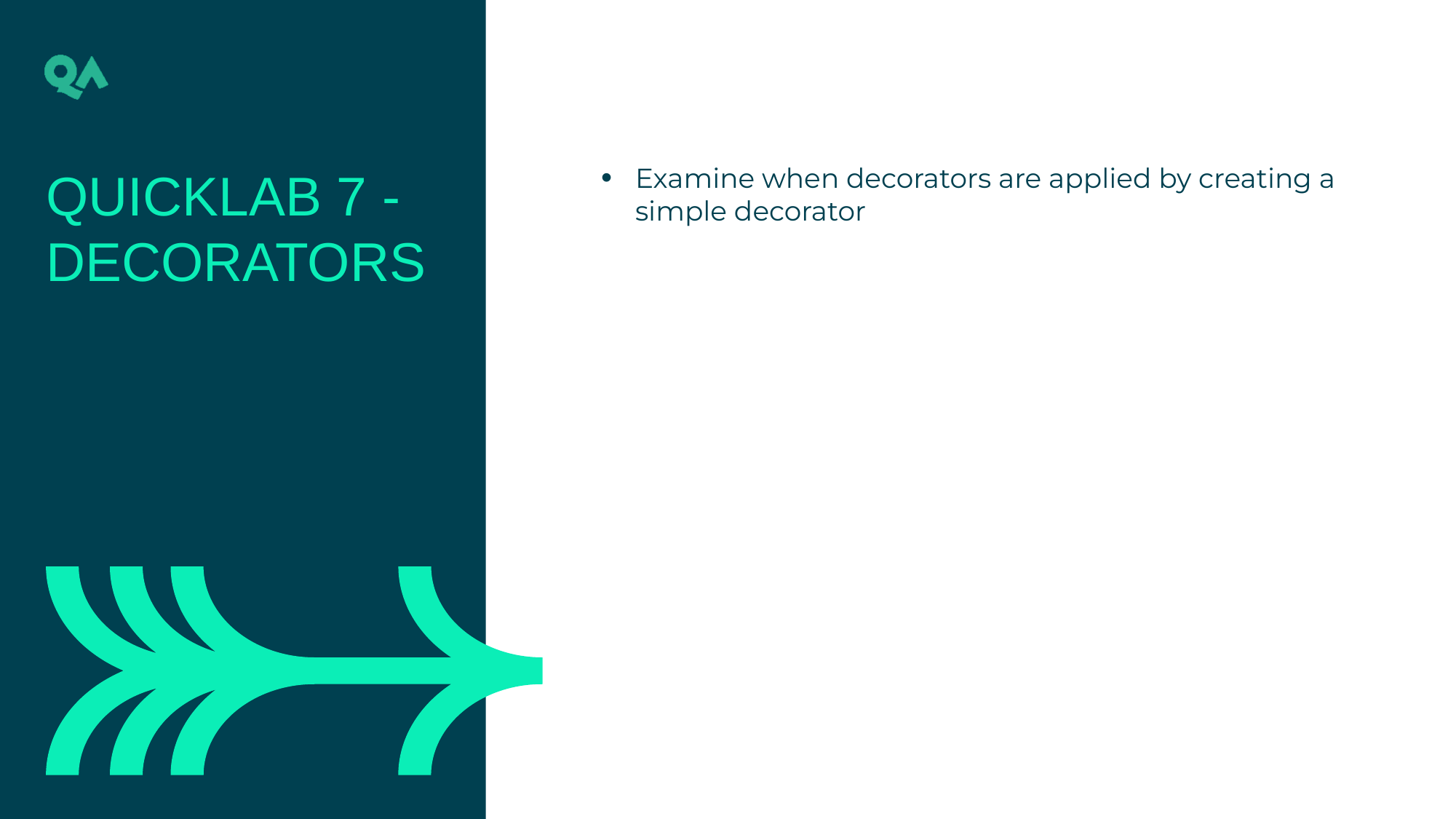

QuickLab 7 - Decorators
Examine when decorators are applied by creating a simple decorator